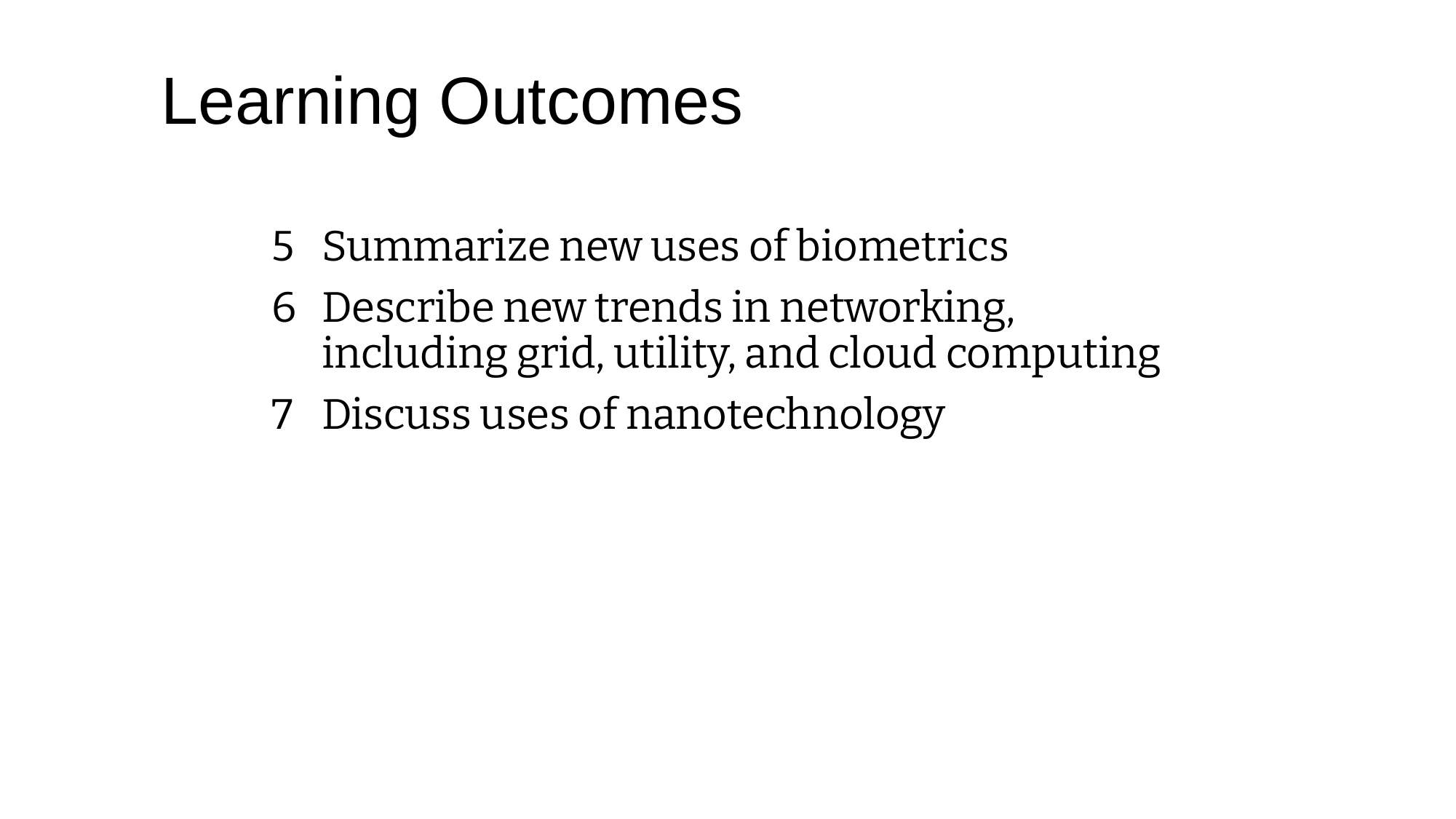

# Learning Outcomes
Summarize new uses of biometrics
Describe new trends in networking, including grid, utility, and cloud computing
Discuss uses of nanotechnology